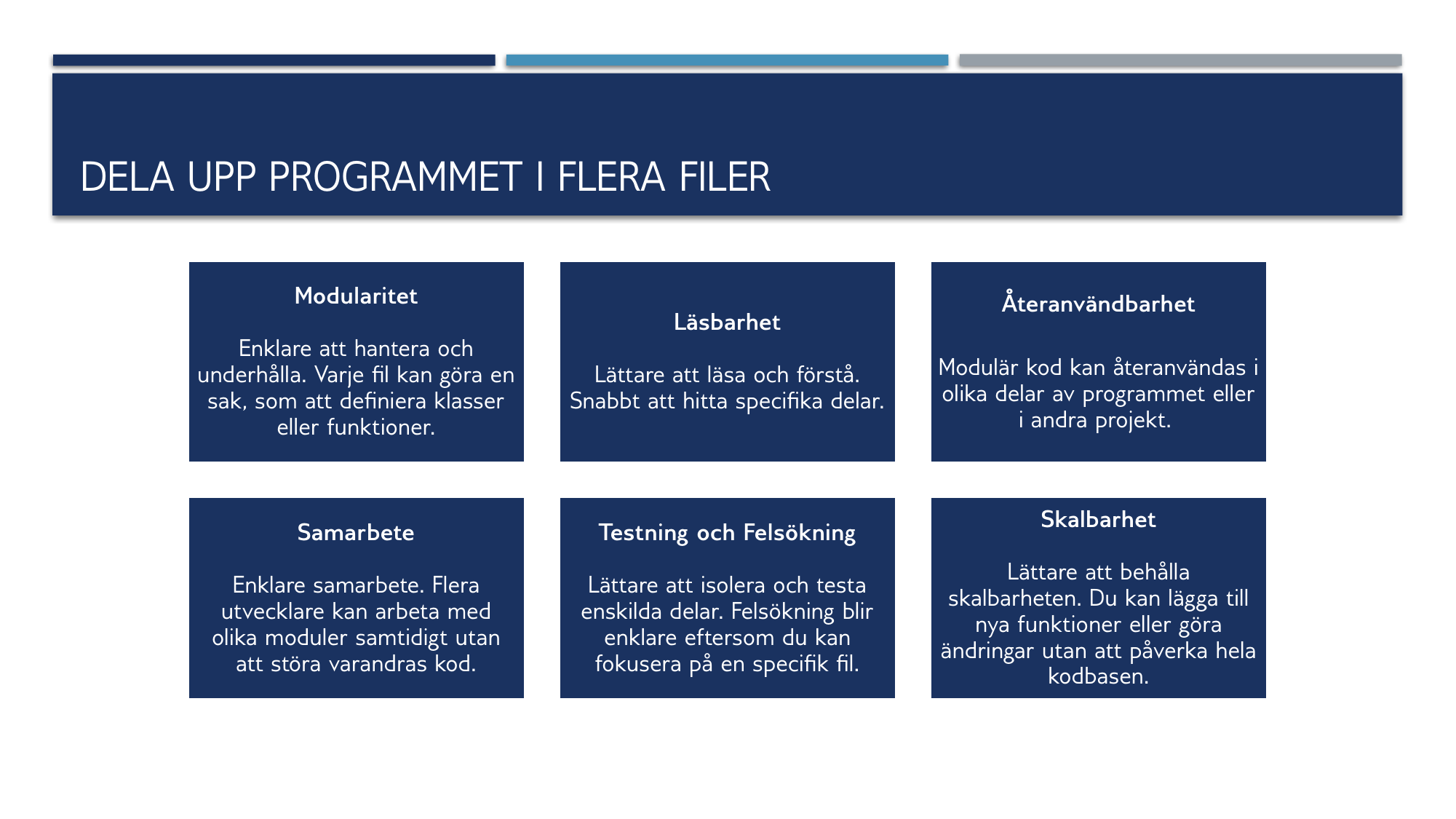

# DELA UPP PROGRAMMET I FLERA FILER
Modularitet
Enklare att hantera och underhålla. Varje fil kan göra en sak, som att definiera klasser eller funktioner.
Läsbarhet
Lättare att läsa och förstå. Snabbt att hitta specifika delar.
Återanvändbarhet
Modulär kod kan återanvändas i olika delar av programmet eller i andra projekt.
Samarbete
Enklare samarbete. Flera utvecklare kan arbeta med olika moduler samtidigt utan att störa varandras kod.
Testning och Felsökning
Lättare att isolera och testa enskilda delar. Felsökning blir enklare eftersom du kan fokusera på en specifik fil.
Skalbarhet
Lättare att behålla skalbarheten. Du kan lägga till nya funktioner eller göra ändringar utan att påverka hela kodbasen.